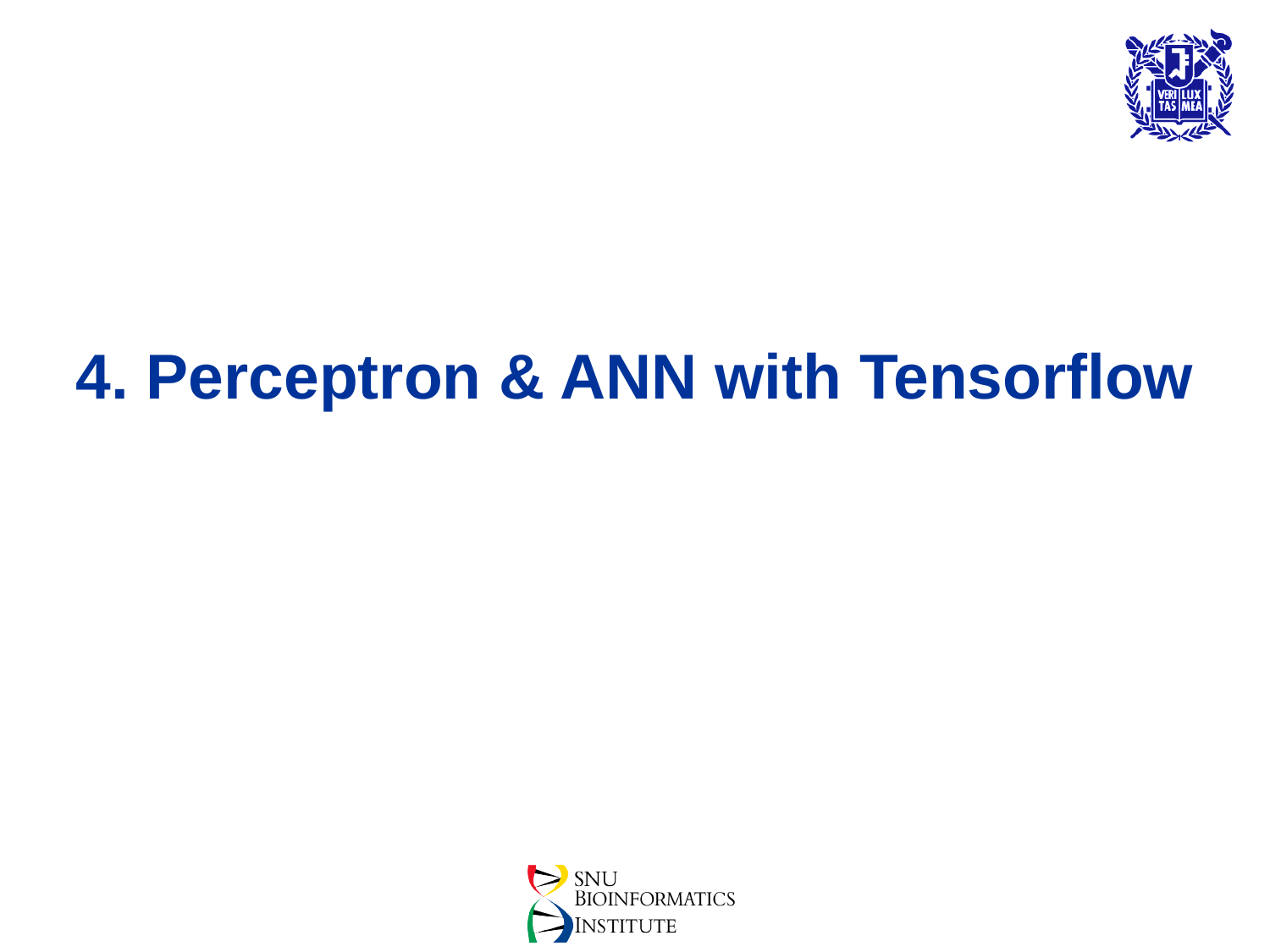

# 4. Perceptron & ANN with Tensorflow